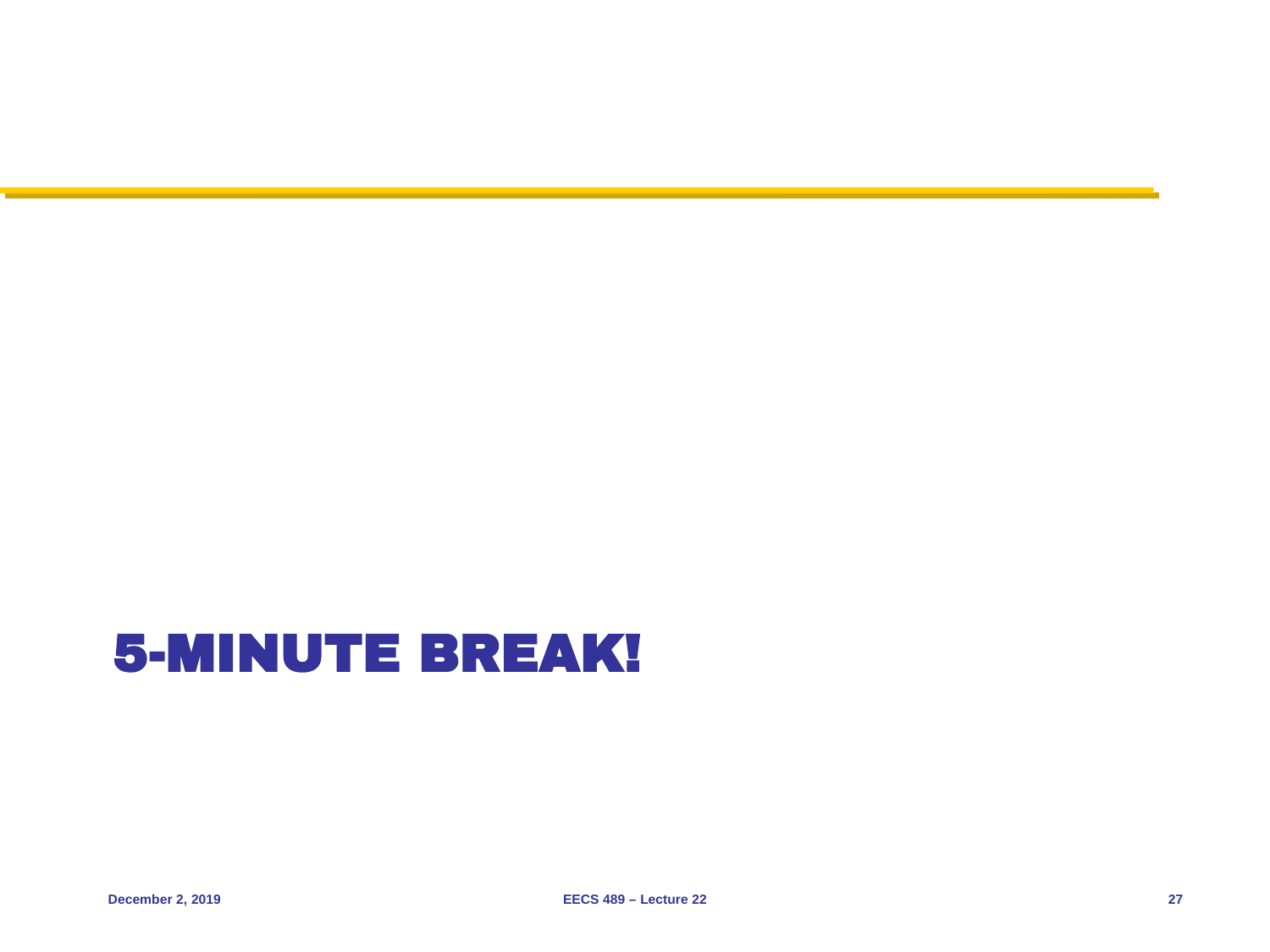

# 5-minute break!
December 2, 2019
EECS 489 – Lecture 22
27